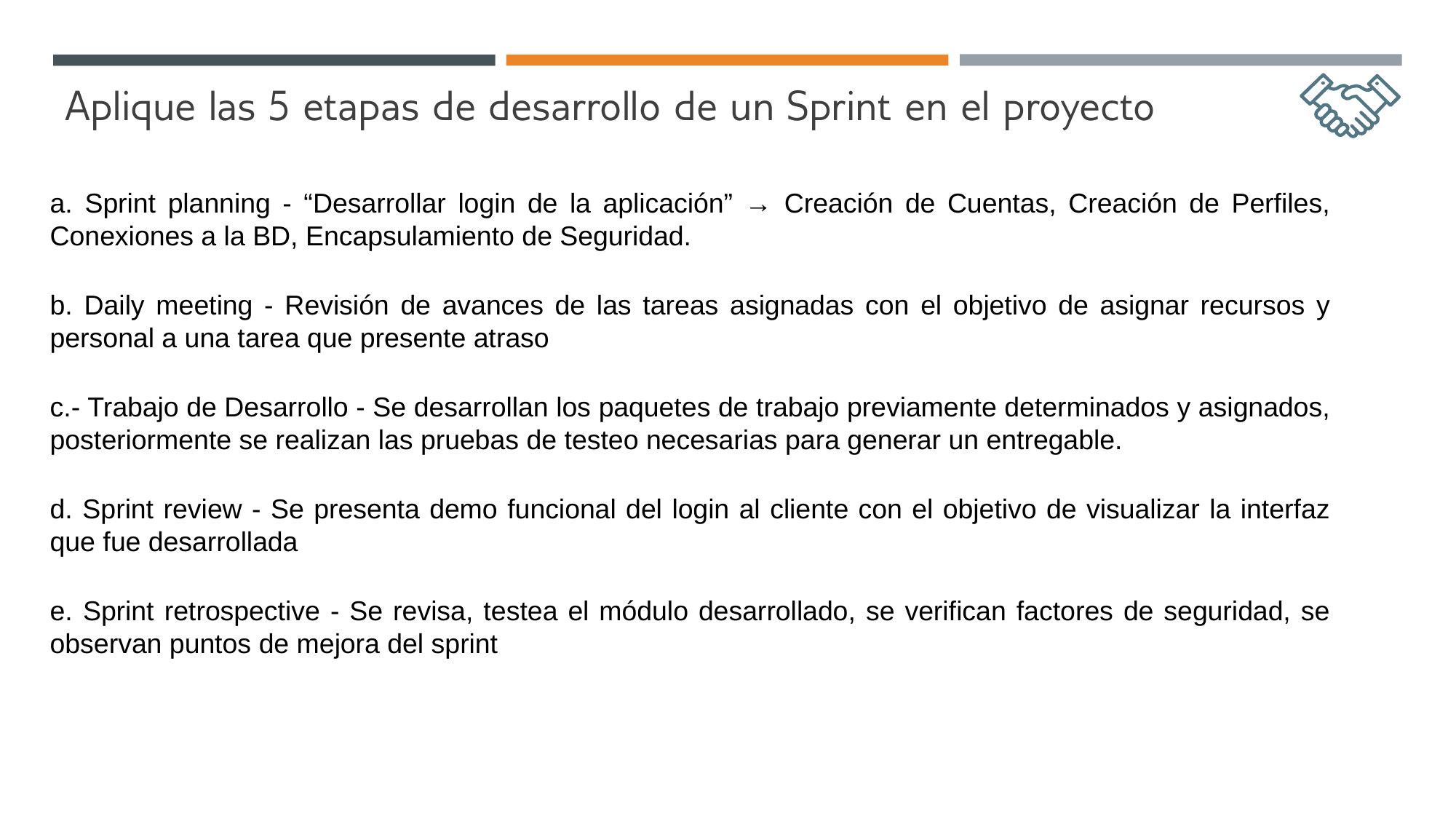

# Aplique las 5 etapas de desarrollo de un Sprint en el proyecto

a. Sprint planning - “Desarrollar login de la aplicación” → Creación de Cuentas, Creación de Perfiles, Conexiones a la BD, Encapsulamiento de Seguridad.
b. Daily meeting - Revisión de avances de las tareas asignadas con el objetivo de asignar recursos y personal a una tarea que presente atraso
c.- Trabajo de Desarrollo - Se desarrollan los paquetes de trabajo previamente determinados y asignados, posteriormente se realizan las pruebas de testeo necesarias para generar un entregable.
d. Sprint review - Se presenta demo funcional del login al cliente con el objetivo de visualizar la interfaz que fue desarrollada
e. Sprint retrospective - Se revisa, testea el módulo desarrollado, se verifican factores de seguridad, se observan puntos de mejora del sprint